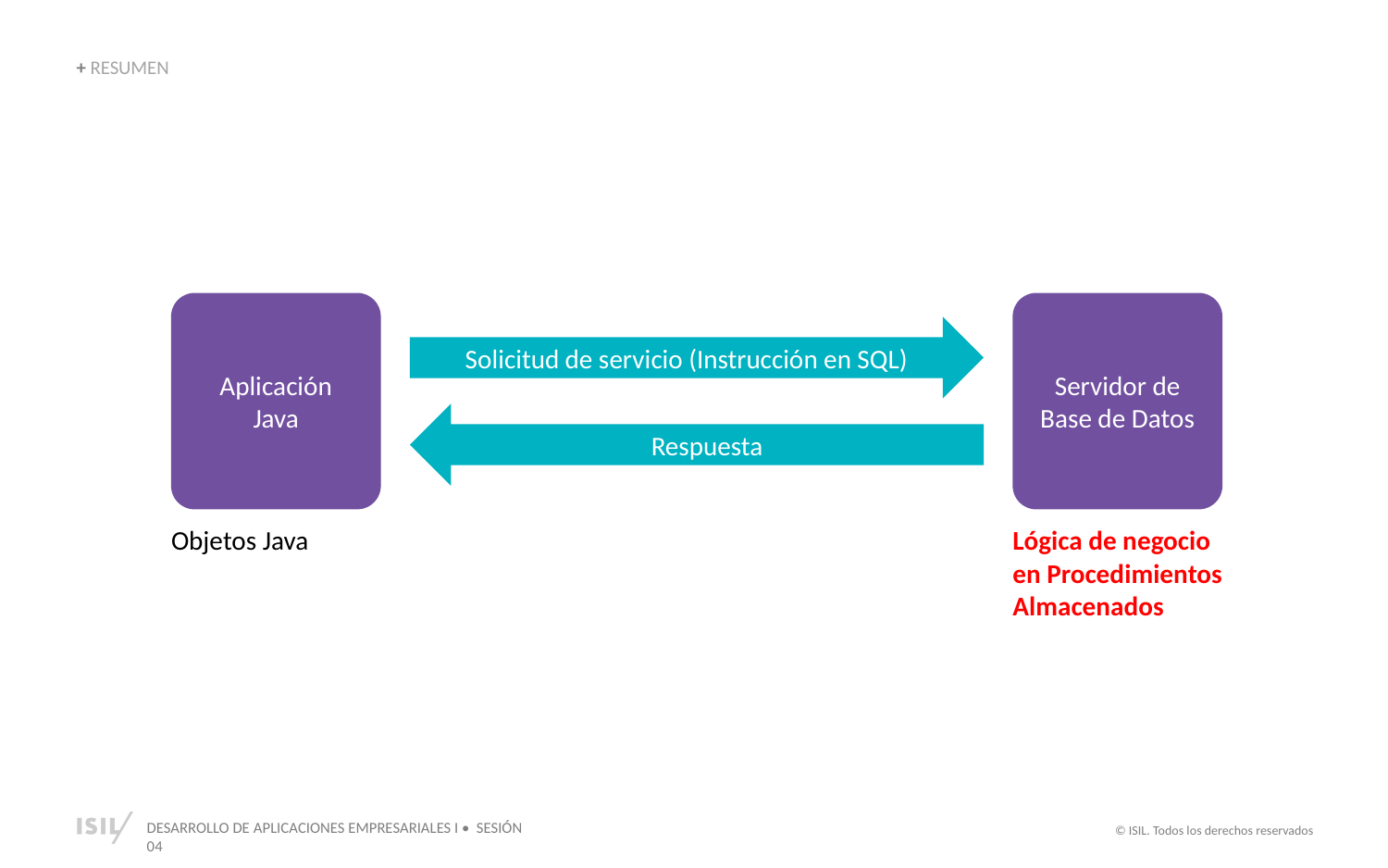

+ RESUMEN
Aplicación
Java
Servidor de Base de Datos
Solicitud de servicio (Instrucción en SQL)
Respuesta
Objetos Java
Lógica de negocio en Procedimientos Almacenados